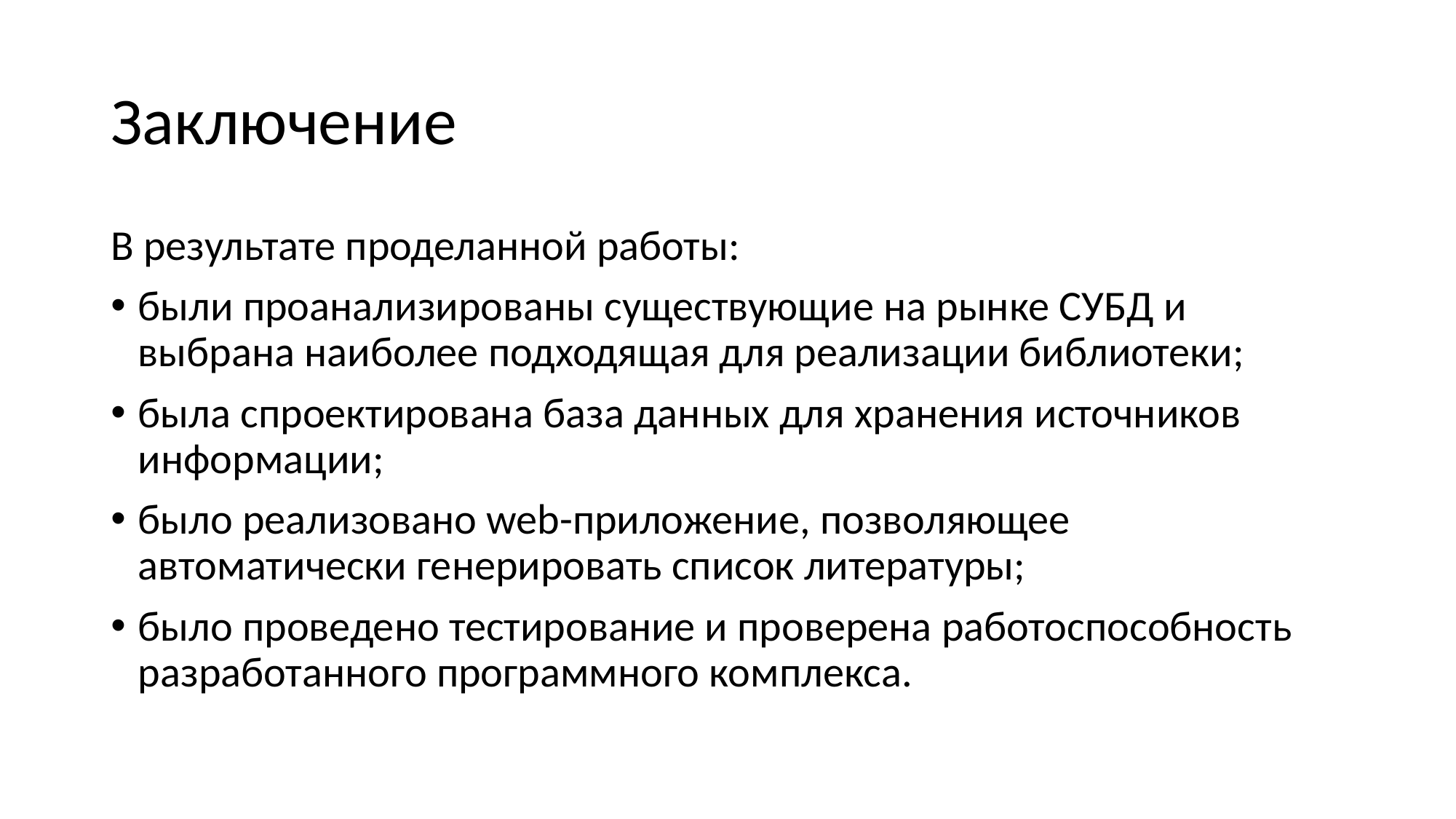

# Заключение
В результате проделанной работы:
были проанализированы существующие на рынке СУБД и выбрана наиболее подходящая для реализации библиотеки;
была спроектирована база данных для хранения источников информации;
было реализовано web-приложение, позволяющее автоматически генерировать список литературы;
было проведено тестирование и проверена работоспособность разработанного программного комплекса.